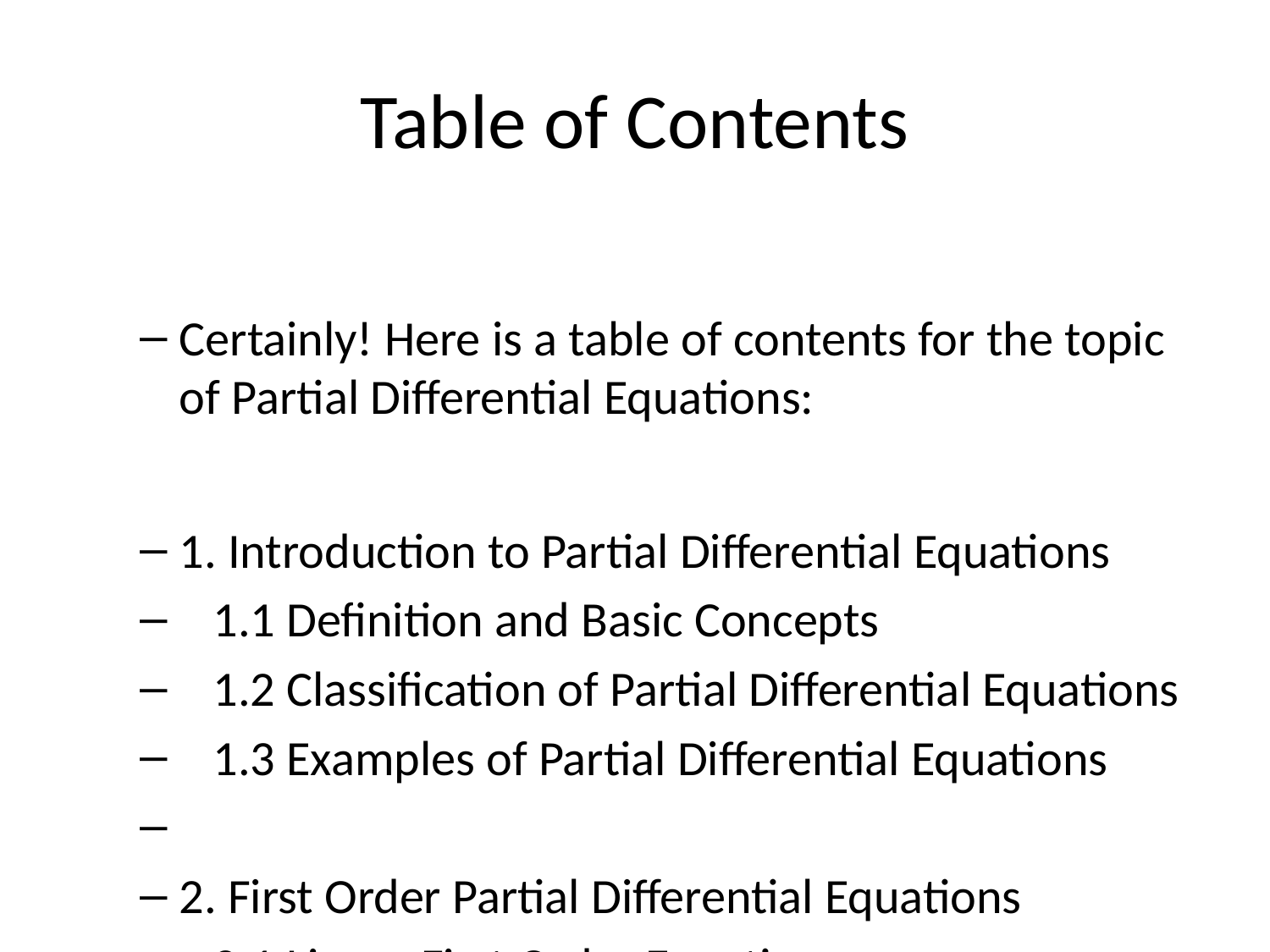

# Table of Contents

Certainly! Here is a table of contents for the topic of Partial Differential Equations:

1. Introduction to Partial Differential Equations
   1.1 Definition and Basic Concepts
   1.2 Classification of Partial Differential Equations
   1.3 Examples of Partial Differential Equations

2. First Order Partial Differential Equations
   2.1 Linear First Order Equations
   2.2 Method of Characteristics
   2.3 Nonlinear First Order Equations

3. Second Order Partial Differential Equations
   3.1 Linear Second Order Equations: Elliptic, Parabolic, and Hyperbolic
   3.2 Boundary Value Problems
   3.3 Green's Functions
   3.4 Method of Separation of Variables

4. Solutions of Partial Differential Equations
   4.1 Analytical Solutions
   4.2 Numerical Solutions: Finite Difference Methods, Finite Element Methods

5. Applications of Partial Differential Equations
   5.1 Heat Conduction Equation
   5.2 Wave Equation
   5.3 Laplace's Equation
   5.4 Fluid Flow Equations

6. Advanced Topics
   6.1 Fourier Series and Transforms
   6.2 Sturm-Liouville Theory
   6.3 Nonlinear Partial Differential Equations
   6.4 Numerical Methods for Nonlinear Equations

7. Conclusion

Please note that this table of contents is just a suggested outline and can be modified or expanded based on the specific needs and interests related to the study of Partial Differential Equations.